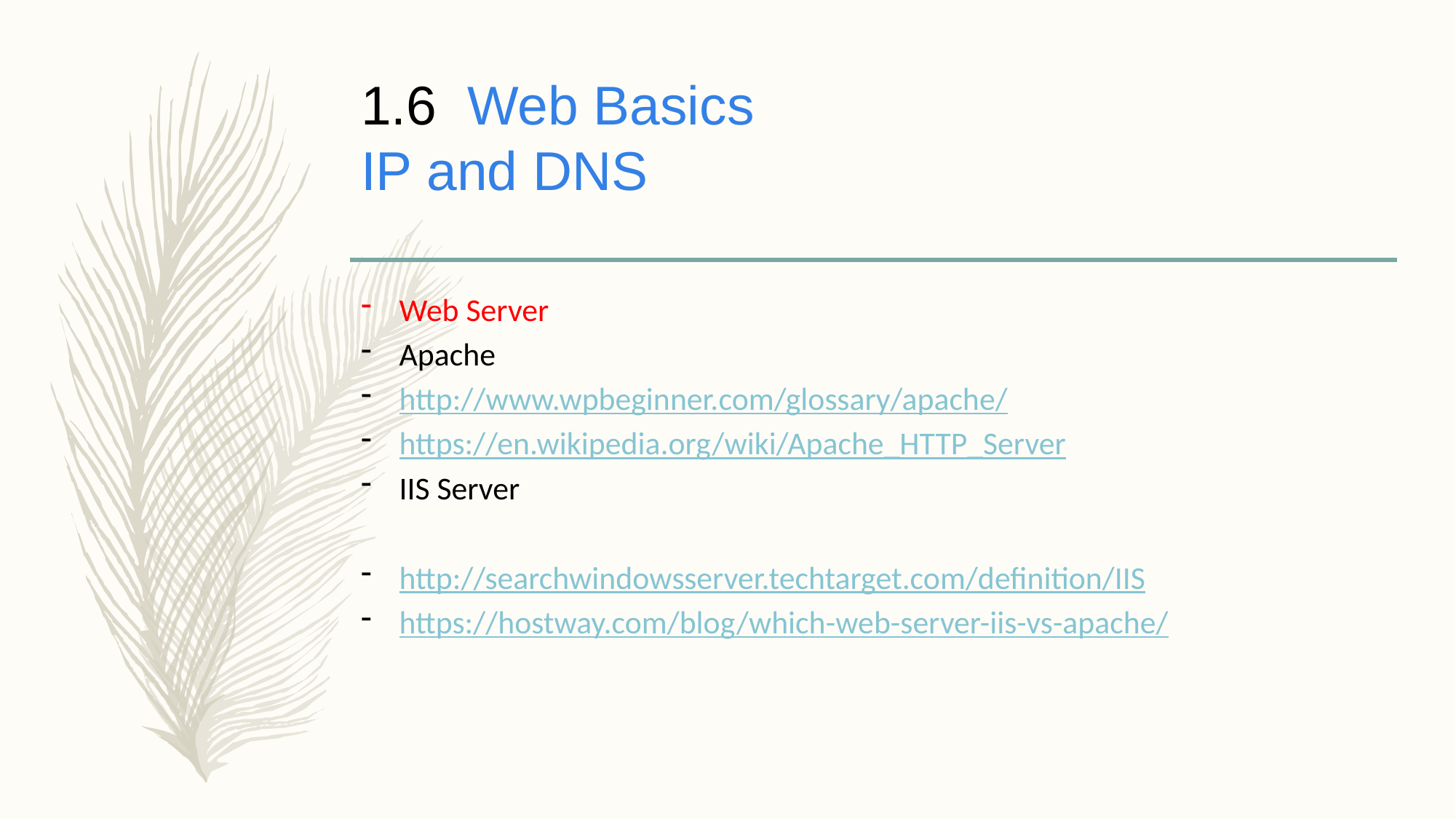

# 1.6  Web Basics IP and DNS
Web Server
Apache
http://www.wpbeginner.com/glossary/apache/
https://en.wikipedia.org/wiki/Apache_HTTP_Server
IIS Server

http://searchwindowsserver.techtarget.com/definition/IIS
https://hostway.com/blog/which-web-server-iis-vs-apache/